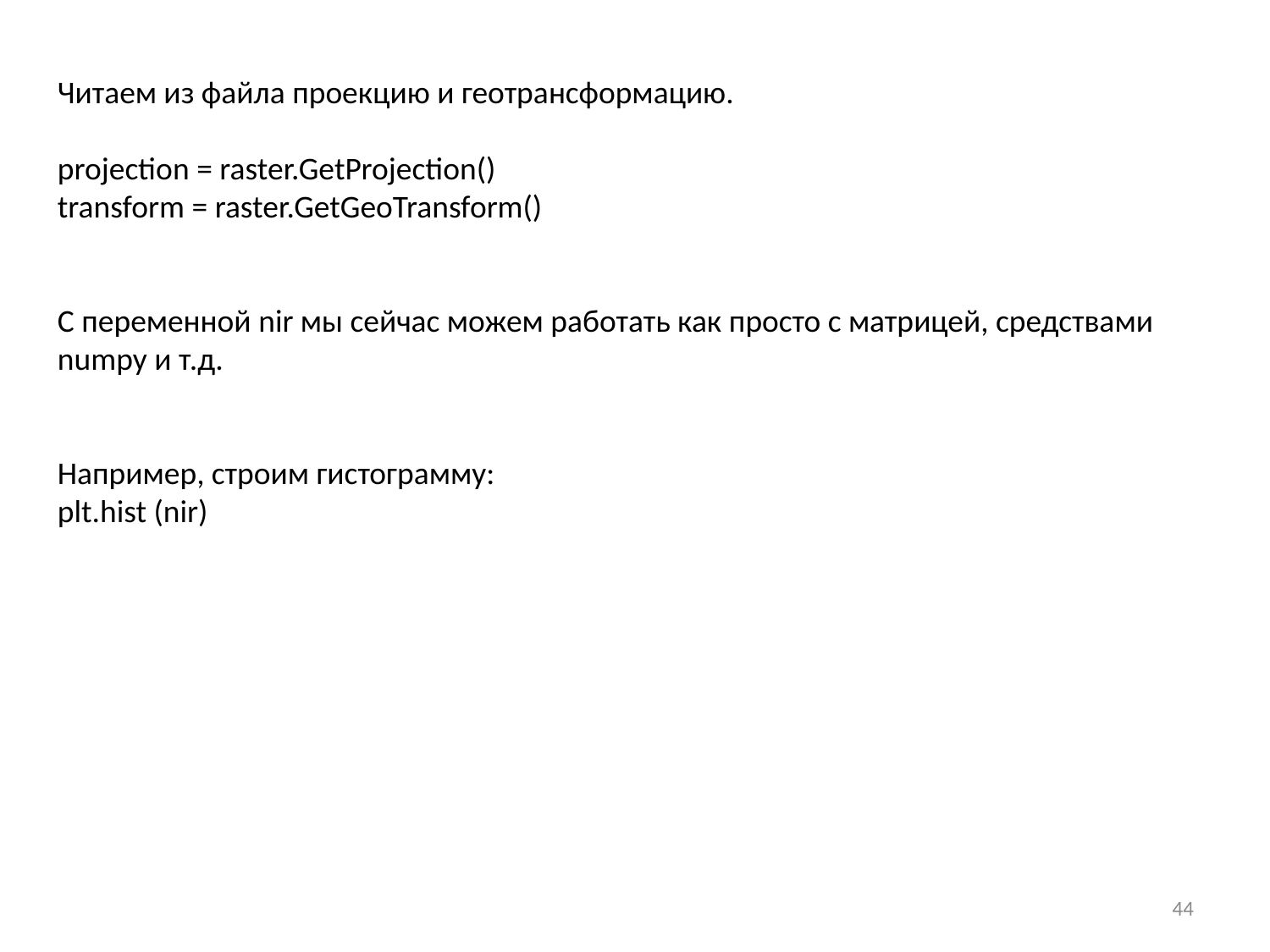

Читаем из файла проекцию и геотрансформацию.

projection = raster.GetProjection()
transform = raster.GetGeoTransform()

С переменной nir мы сейчас можем работать как просто с матрицей, средствами numpy и т.д.

Например, строим гистограмму:
plt.hist (nir)

44